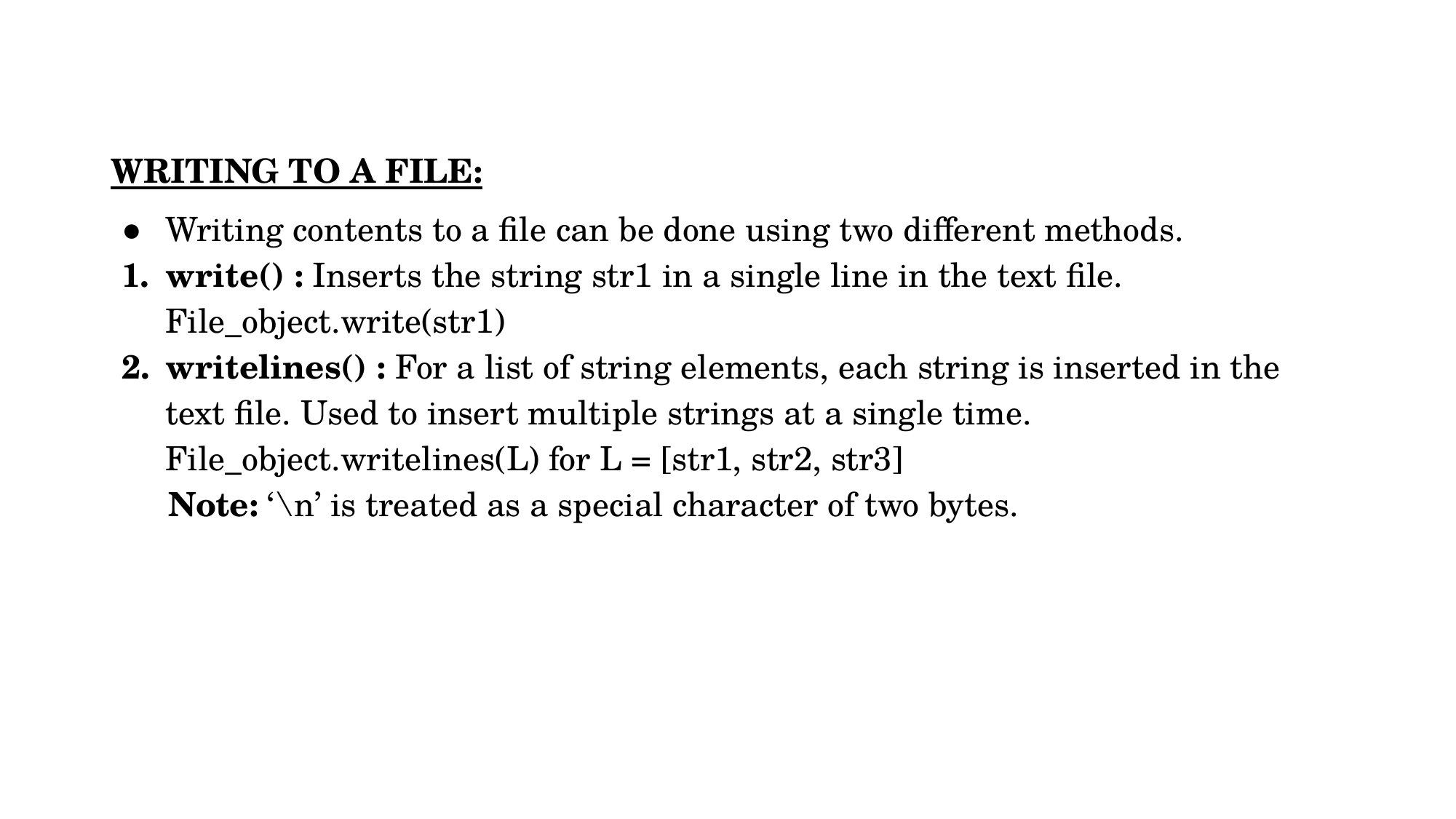

# WRITING TO A FILE:
Writing contents to a file can be done using two different methods.
write() : Inserts the string str1 in a single line in the text file.
File_object.write(str1)
writelines() : For a list of string elements, each string is inserted in the text file. Used to insert multiple strings at a single time.
File_object.writelines(L) for L = [str1, str2, str3]
      Note: ‘\n’ is treated as a special character of two bytes.